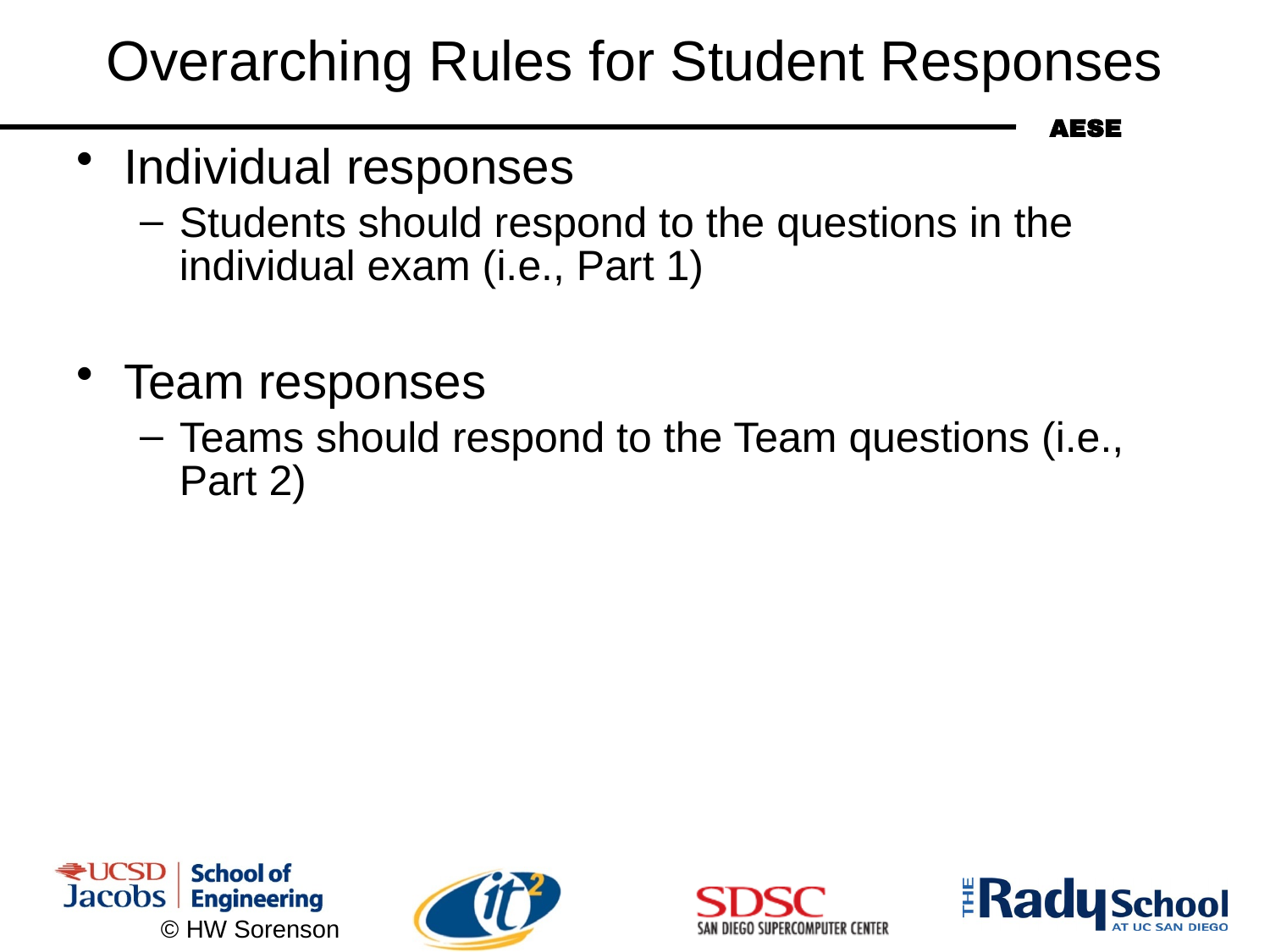

# Overarching Rules for Student Responses
Individual responses
Students should respond to the questions in the individual exam (i.e., Part 1)

Team responses
Teams should respond to the Team questions (i.e., Part 2)

© HW Sorenson